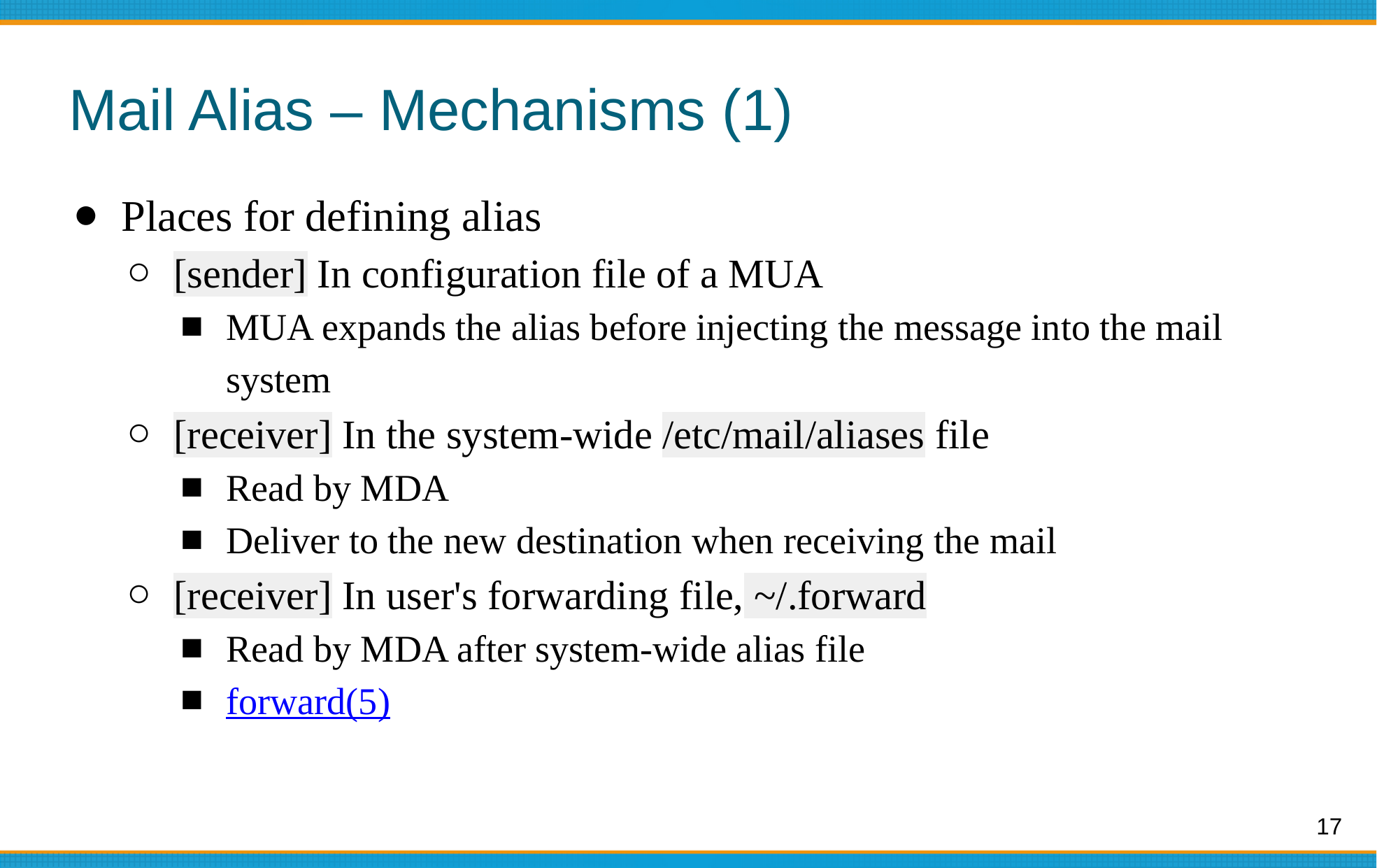

# Mail Alias – Mechanisms (1)
Places for defining alias
[sender] In configuration file of a MUA
MUA expands the alias before injecting the message into the mail system
[receiver] In the system-wide /etc/mail/aliases file
Read by MDA
Deliver to the new destination when receiving the mail
[receiver] In user's forwarding file, ~/.forward
Read by MDA after system-wide alias file
forward(5)
17